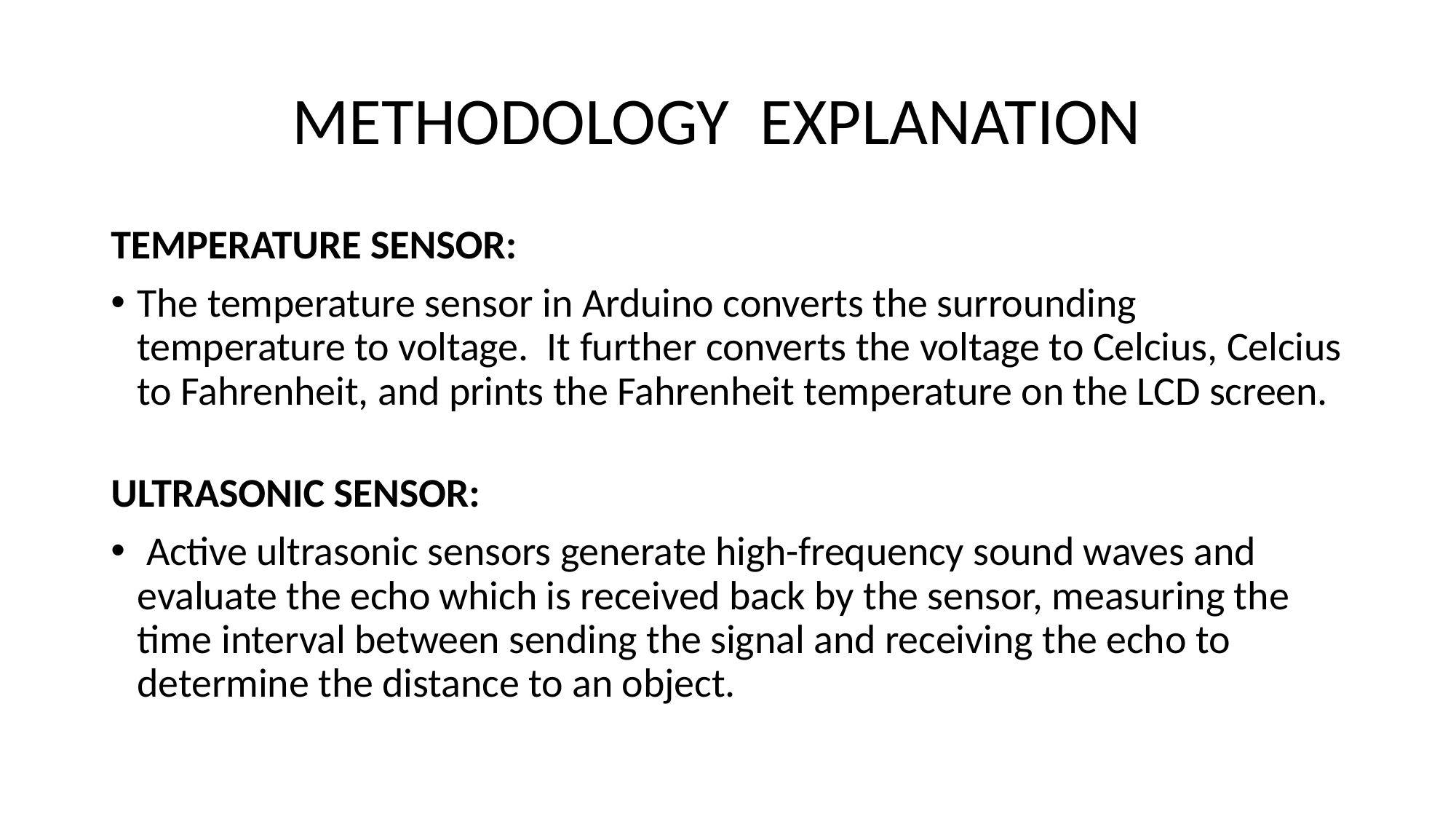

# METHODOLOGY  EXPLANATION
TEMPERATURE SENSOR:
The temperature sensor in Arduino converts the surrounding temperature to voltage.  It further converts the voltage to Celcius, Celcius to Fahrenheit, and prints the Fahrenheit temperature on the LCD screen.
ULTRASONIC SENSOR:
 Active ultrasonic sensors generate high-frequency sound waves and evaluate the echo which is received back by the sensor, measuring the time interval between sending the signal and receiving the echo to determine the distance to an object.